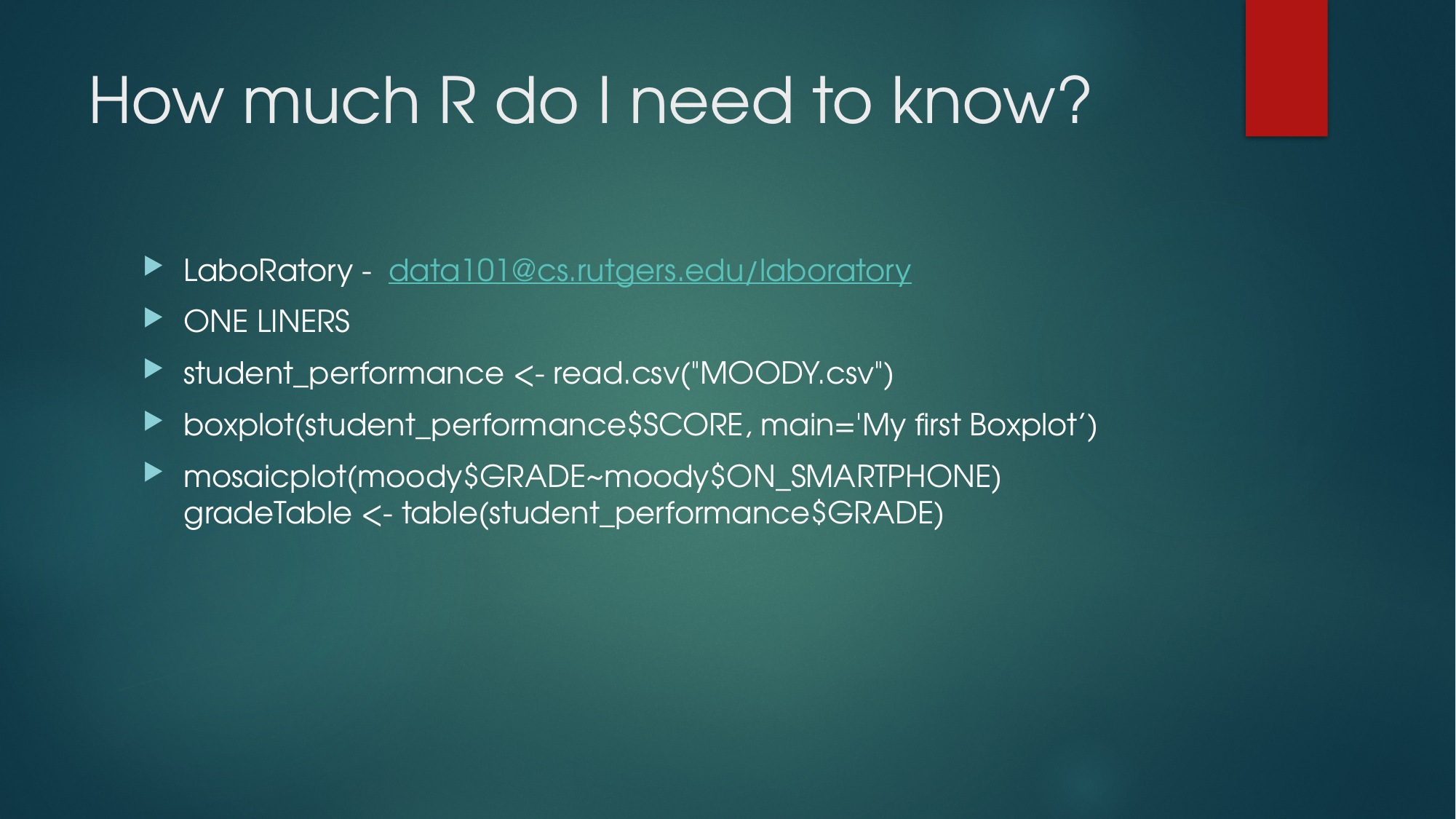

# How much R do I need to know?
LaboRatory -  data101@cs.rutgers.edu/laboratory
ONE LINERS
student_performance <- read.csv("MOODY.csv")
boxplot(student_performance$SCORE, main='My first Boxplot’)
mosaicplot(moody$GRADE~moody$ON_SMARTPHONE)
gradeTable <- table(student_performance$GRADE)